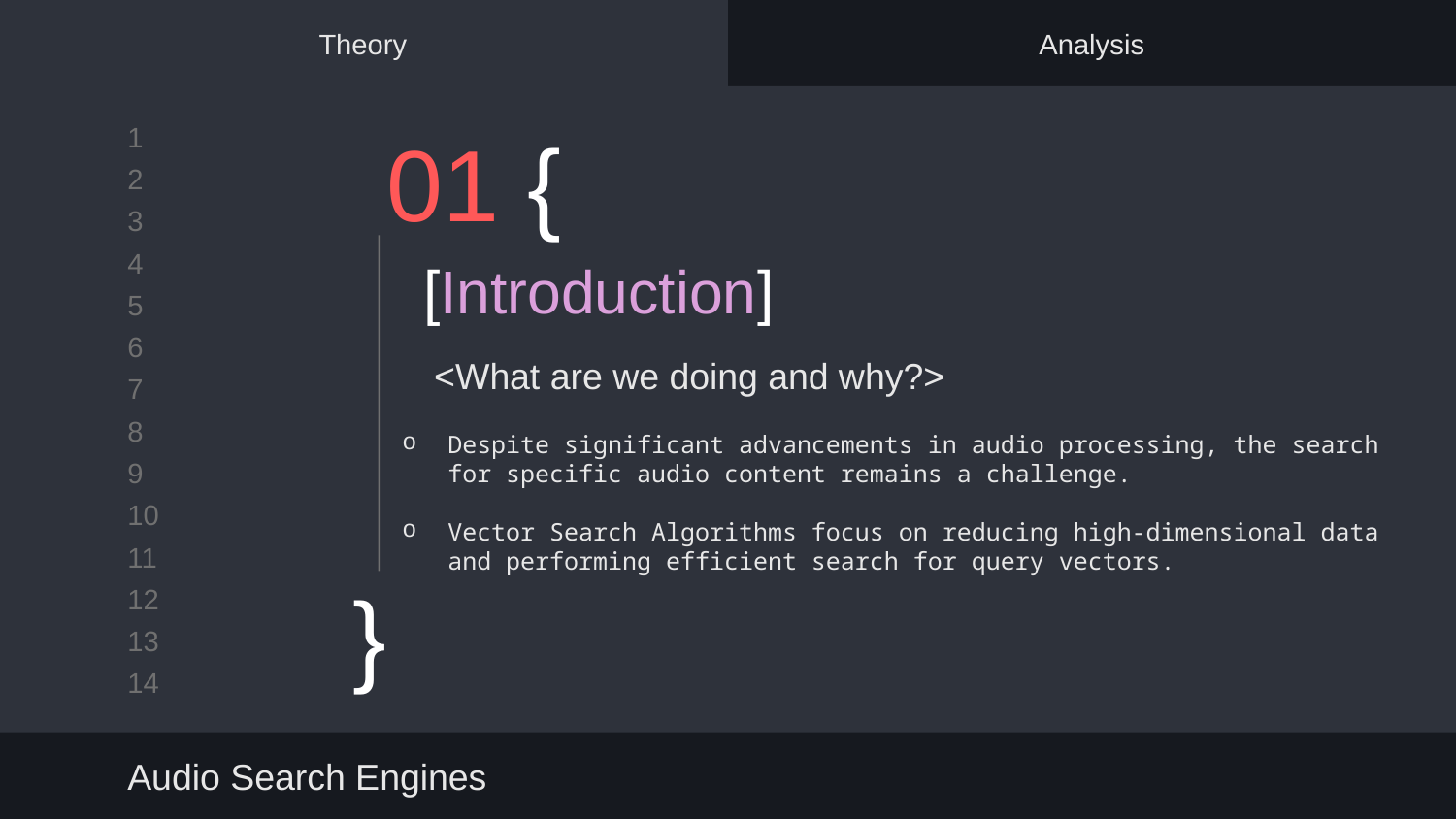

Theory
Analysis
# 01 {
[Introduction]
<What are we doing and why?>
Despite significant advancements in audio processing, the search for specific audio content remains a challenge.

Vector Search Algorithms focus on reducing high-dimensional data and performing efficient search for query vectors.

}
Audio Search Engines